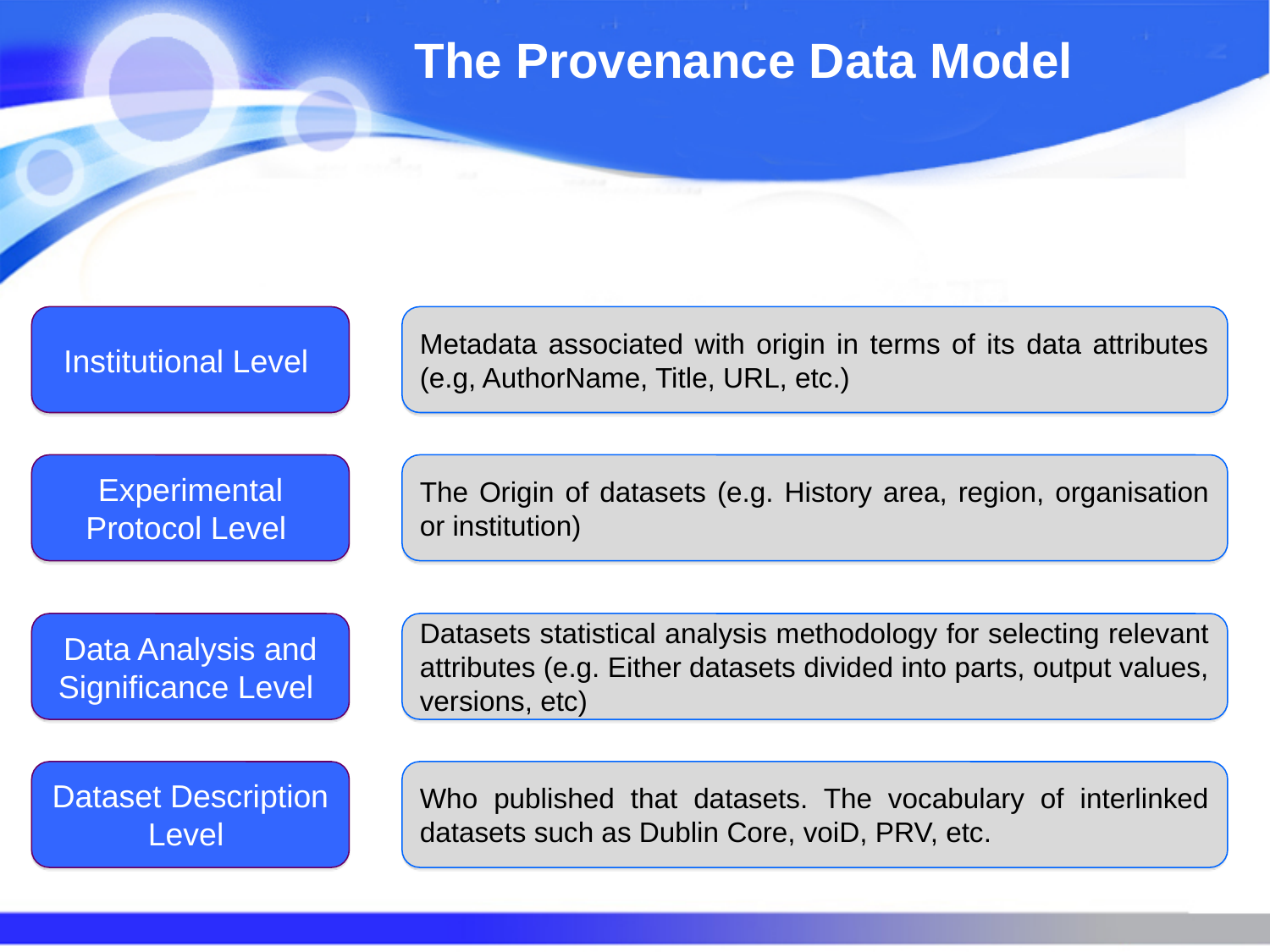

# The Provenance Data Model
Institutional Level
Metadata associated with origin in terms of its data attributes (e.g, AuthorName, Title, URL, etc.)
Experimental Protocol Level
The Origin of datasets (e.g. History area, region, organisation or institution)
Data Analysis and Significance Level
Datasets statistical analysis methodology for selecting relevant attributes (e.g. Either datasets divided into parts, output values, versions, etc)
Dataset Description Level
Who published that datasets. The vocabulary of interlinked datasets such as Dublin Core, voiD, PRV, etc.